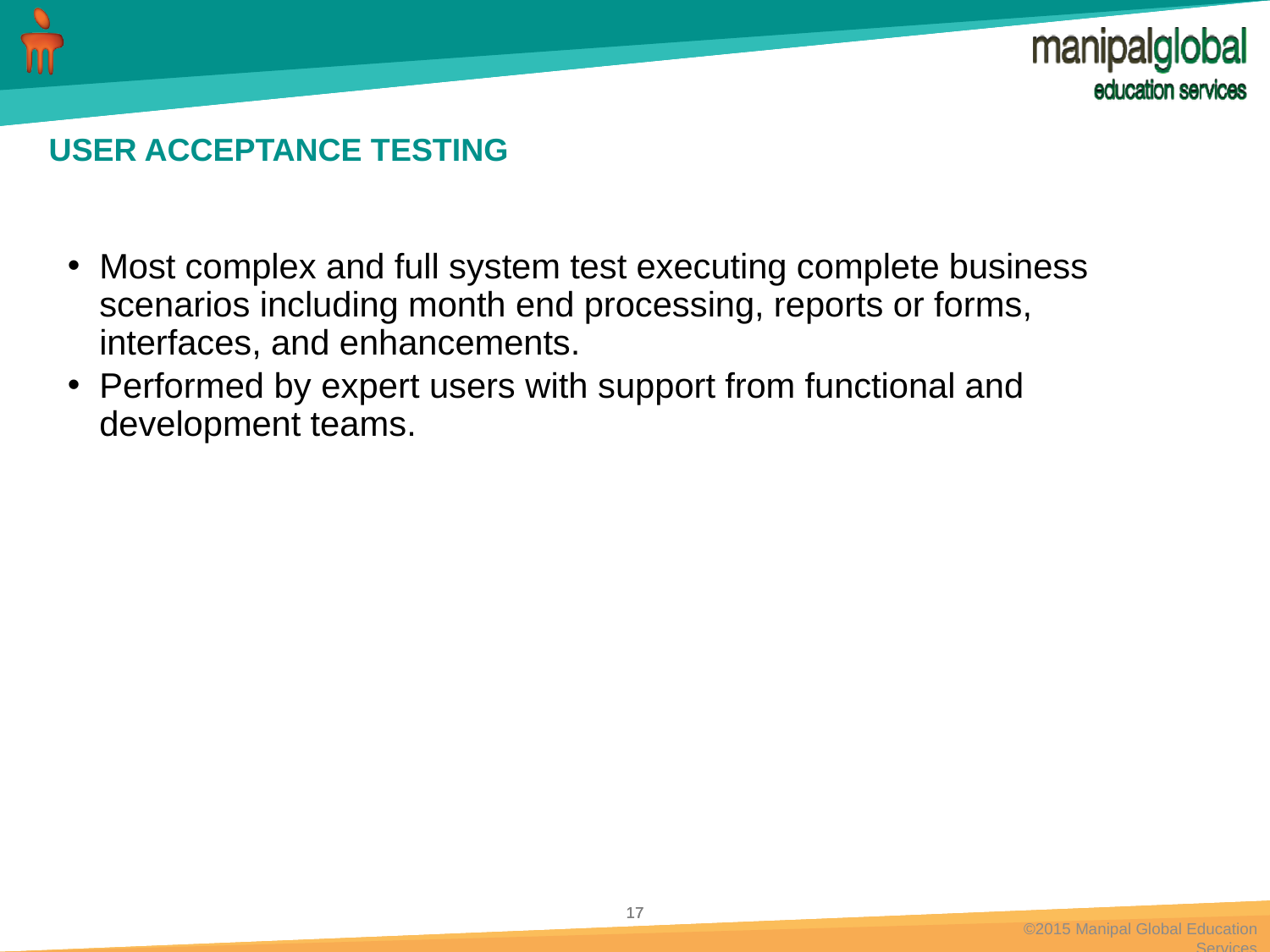

# USER ACCEPTANCE TESTING
Most complex and full system test executing complete business scenarios including month end processing, reports or forms, interfaces, and enhancements.
Performed by expert users with support from functional and development teams.